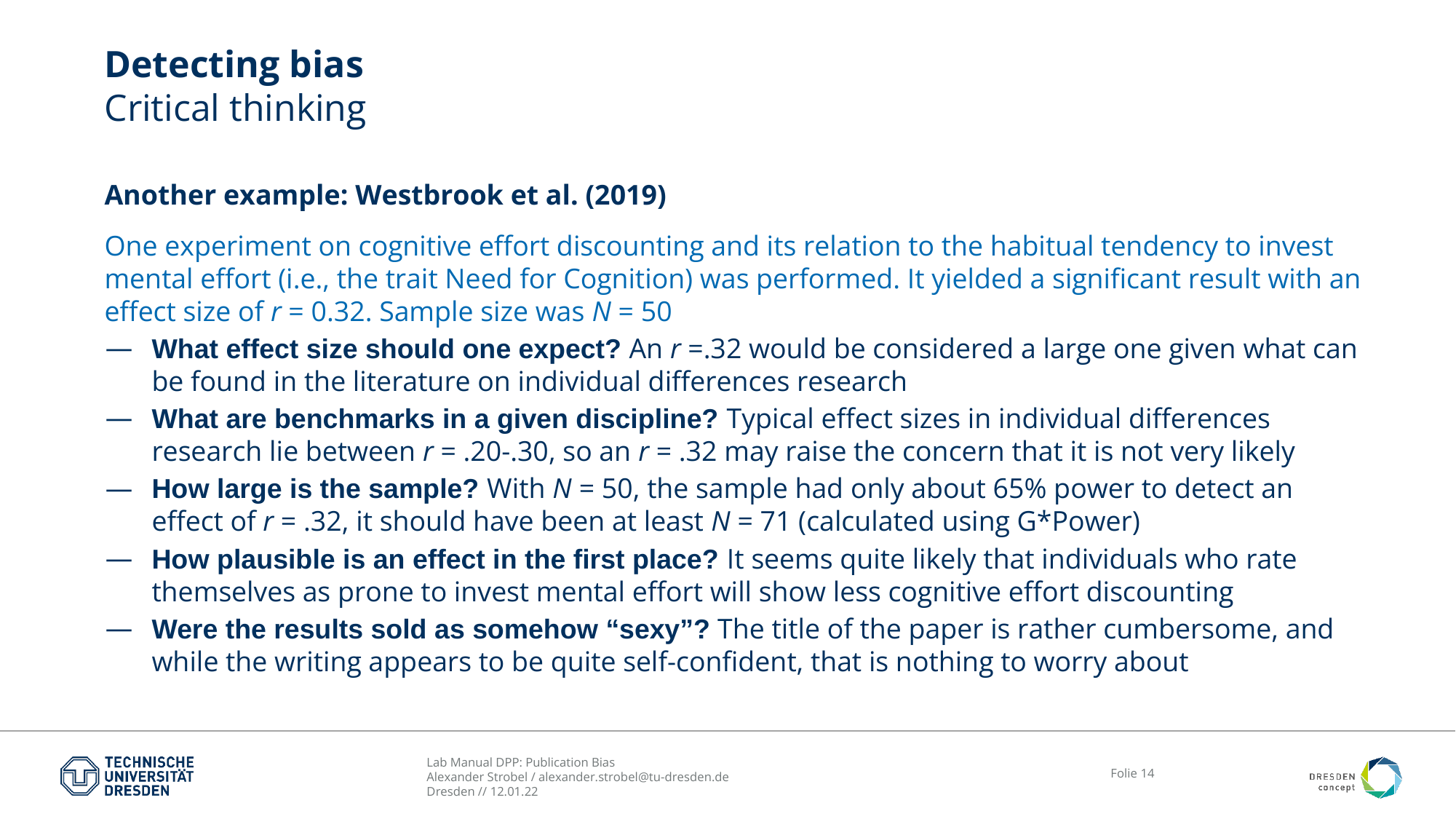

# Detecting bias Critical thinking
Another example: Westbrook et al. (2019)
One experiment on cognitive effort discounting and its relation to the habitual tendency to invest mental effort (i.e., the trait Need for Cognition) was performed. It yielded a significant result with an effect size of r = 0.32. Sample size was N = 50
What effect size should one expect? An r =.32 would be considered a large one given what can be found in the literature on individual differences research
What are benchmarks in a given discipline? Typical effect sizes in individual differences research lie between r = .20-.30, so an r = .32 may raise the concern that it is not very likely
How large is the sample? With N = 50, the sample had only about 65% power to detect an effect of r = .32, it should have been at least N = 71 (calculated using G*Power)
How plausible is an effect in the first place? It seems quite likely that individuals who rate themselves as prone to invest mental effort will show less cognitive effort discounting
Were the results sold as somehow “sexy”? The title of the paper is rather cumbersome, and while the writing appears to be quite self-confident, that is nothing to worry about